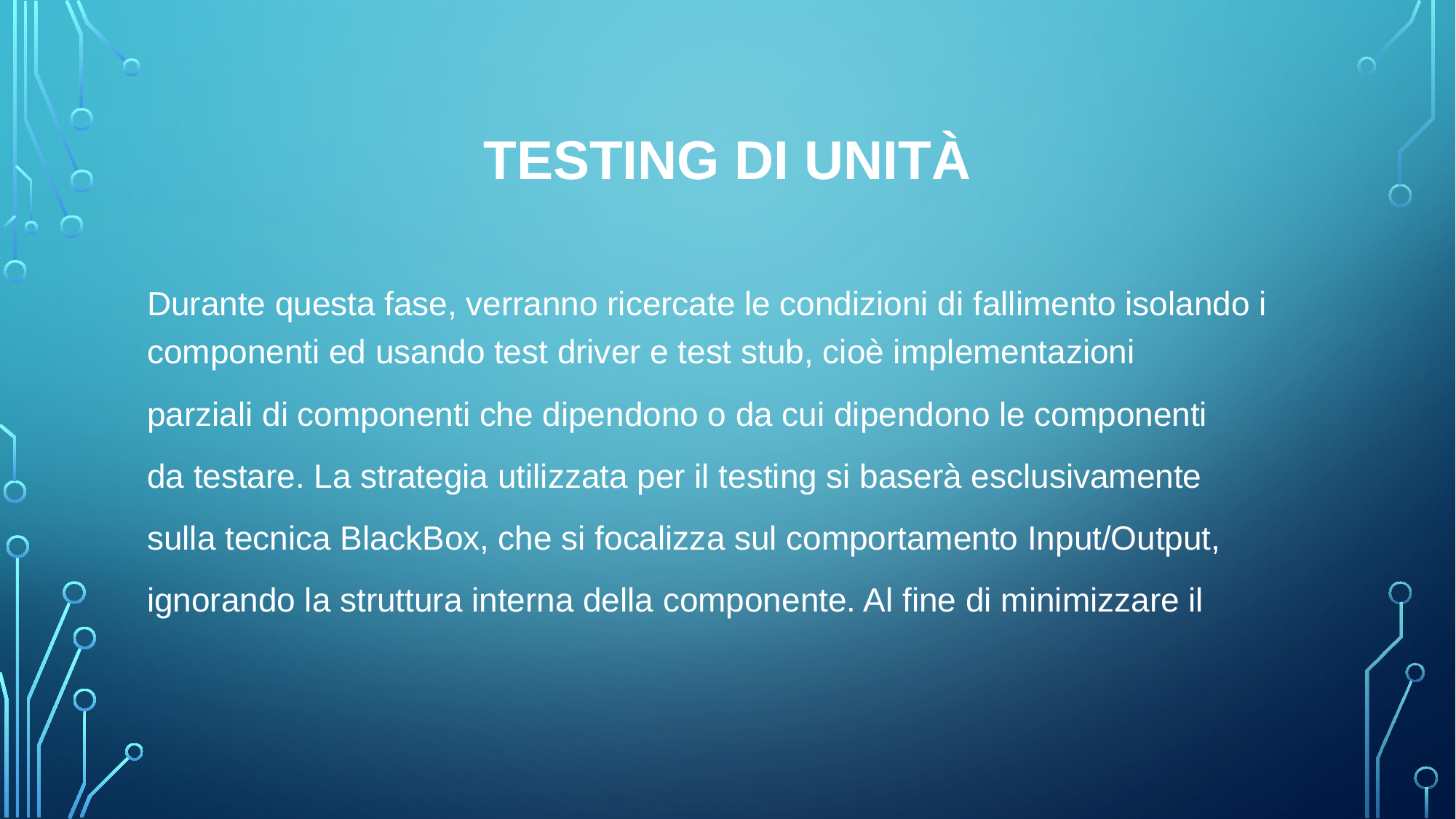

# Testing di Unità
Durante questa fase, verranno ricercate le condizioni di fallimento isolando i componenti ed usando test driver e test stub, cioè implementazioni
parziali di componenti che dipendono o da cui dipendono le componenti
da testare. La strategia utilizzata per il testing si baserà esclusivamente
sulla tecnica BlackBox, che si focalizza sul comportamento Input/Output,
ignorando la struttura interna della componente. Al fine di minimizzare il